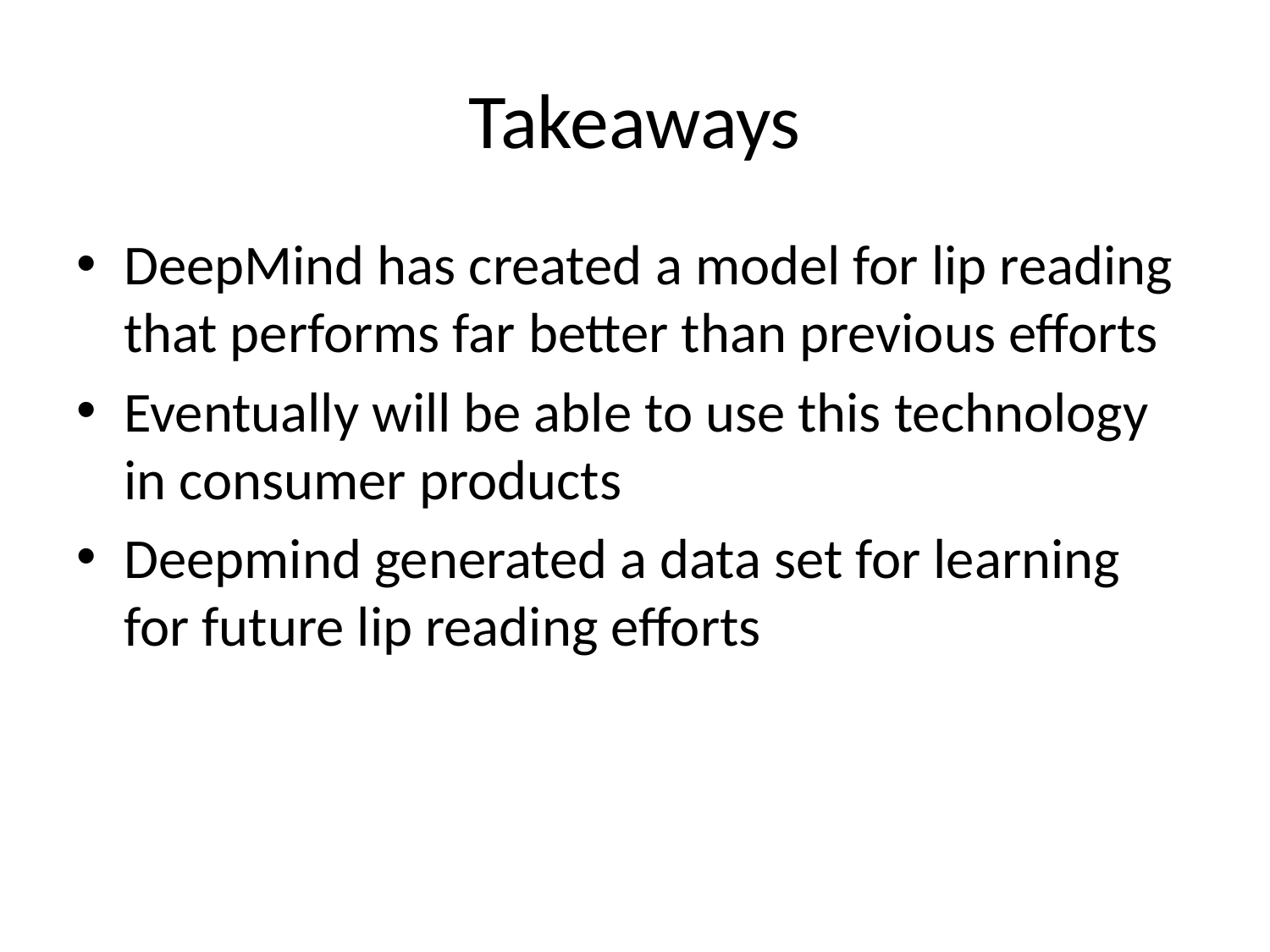

# Takeaways
DeepMind has created a model for lip reading that performs far better than previous efforts
Eventually will be able to use this technology in consumer products
Deepmind generated a data set for learning for future lip reading efforts